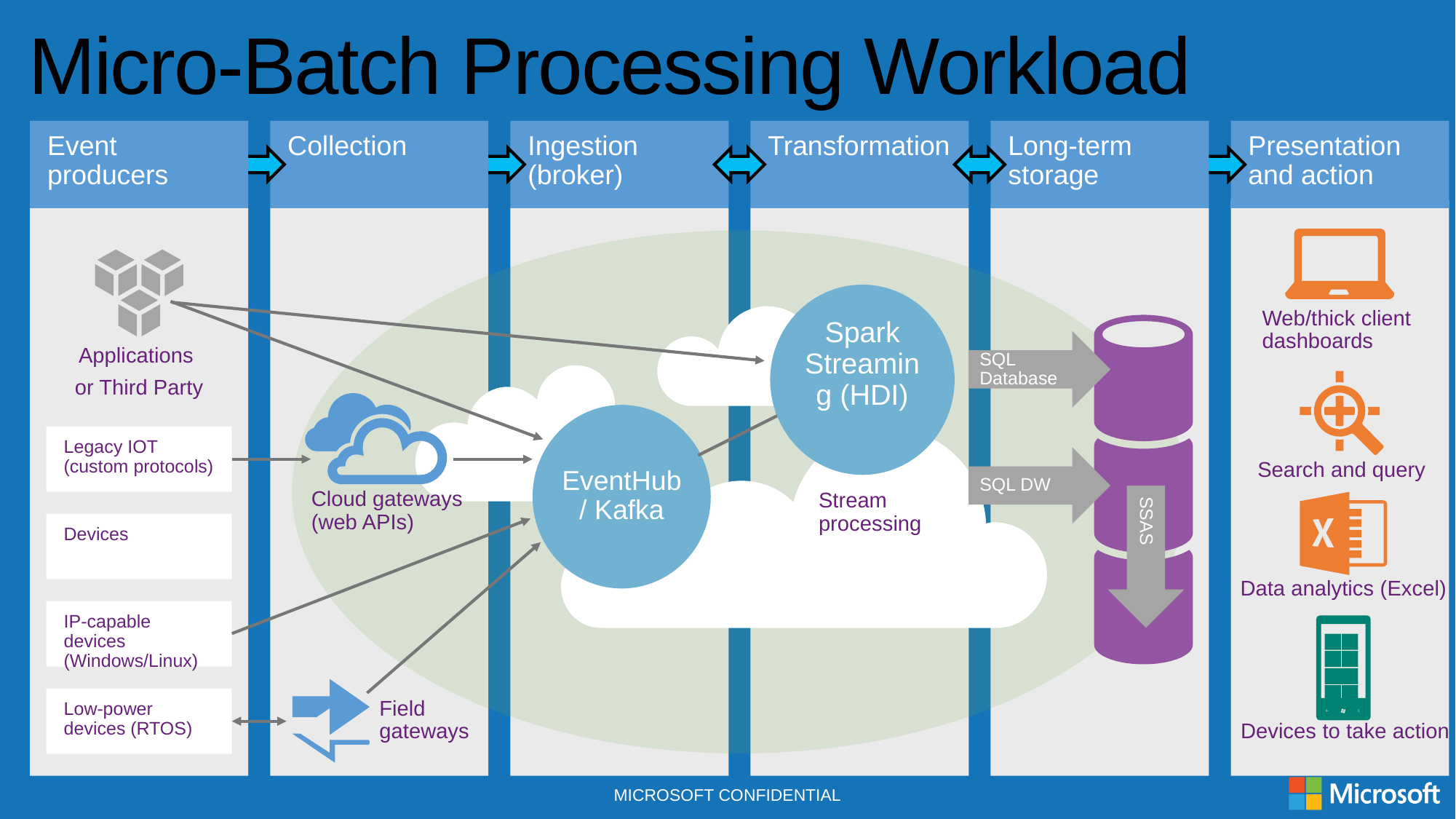

Micro-Batch Processing Workload
Event producers
Collection
Ingestion (broker)
Transformation
Long-term storage
Presentation and action

Web/thick client
dashboards

Search and query

Data analytics (Excel)

Applications
or Third Party

SQL Database
SQL DW
SSAS

Cloud gateways
(web APIs)
EventHub / Kafka
Legacy IOT
(custom protocols)
Stream
processing
Devices
IP-capable devices
(Windows/Linux)

Field
gateways
Low-power devices (RTOS)
Spark
Streaming (HDI)

Devices to take action